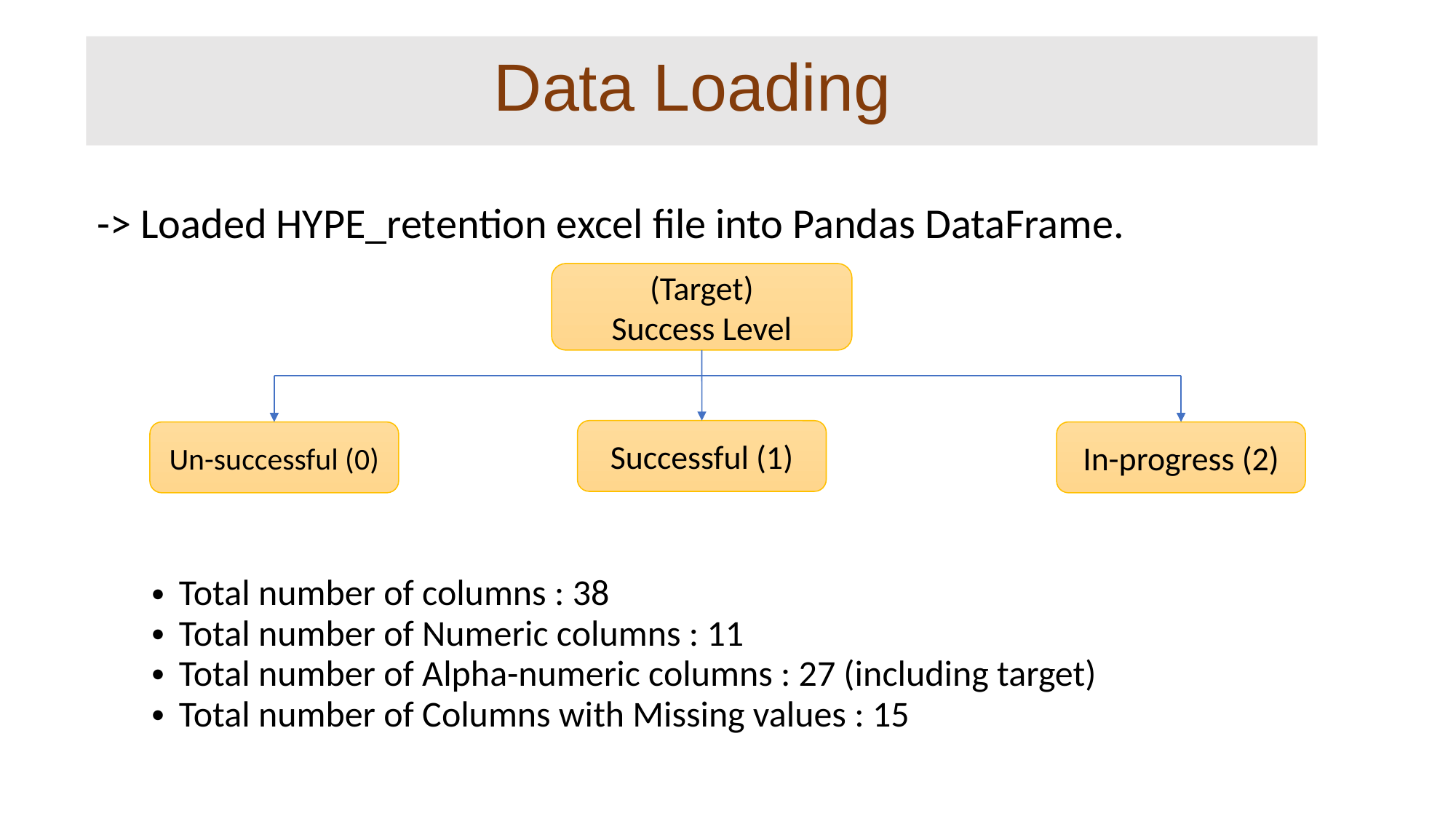

# Data Loading
-> Loaded HYPE_retention excel file into Pandas DataFrame.

Total number of columns : 38
Total number of Numeric columns : 11
Total number of Alpha-numeric columns : 27 (including target)
Total number of Columns with Missing values : 15

(Target)
Success Level
Successful (1)
In-progress (2)
Un-successful (0)